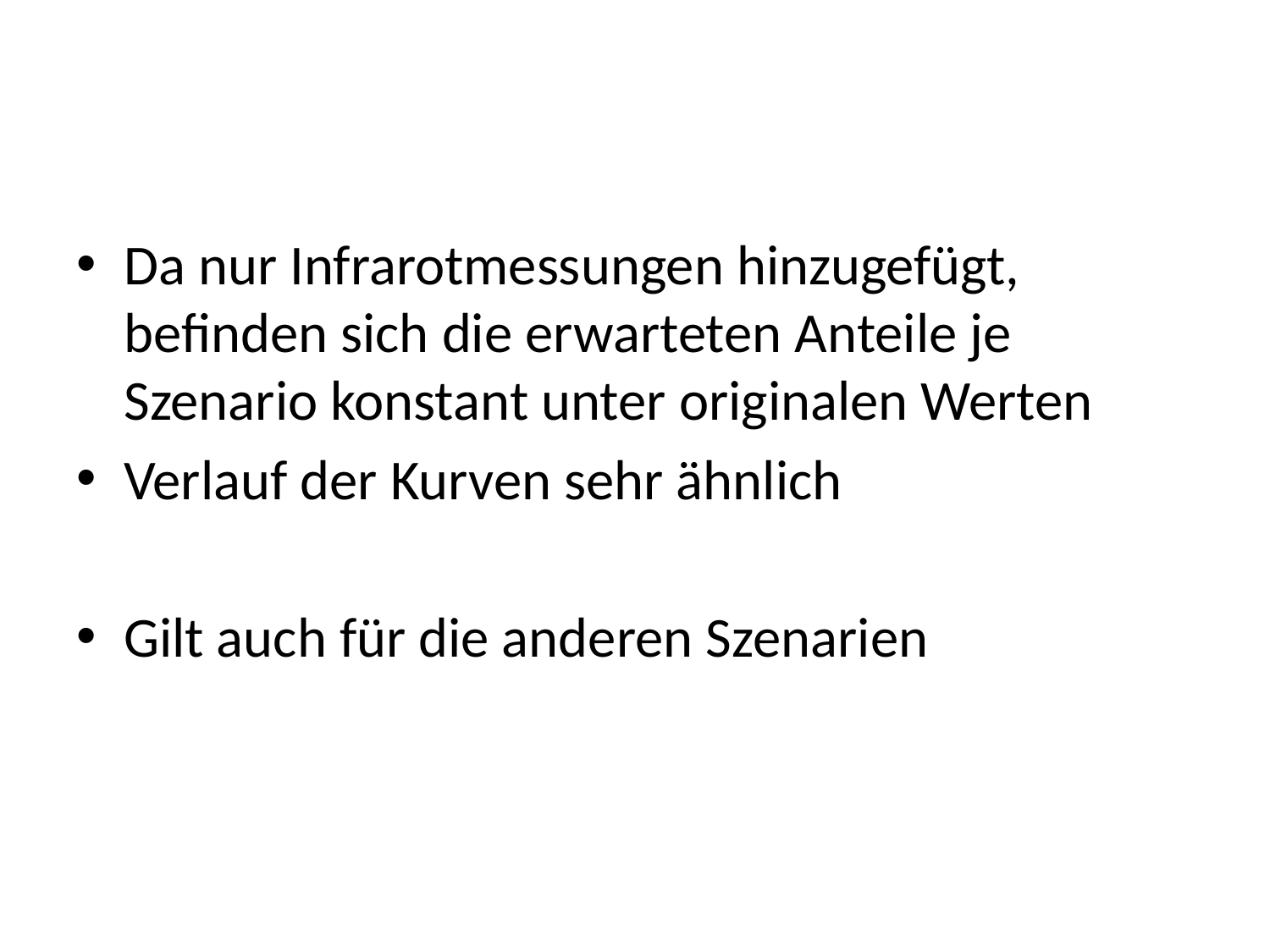

Da nur Infrarotmessungen hinzugefügt, befinden sich die erwarteten Anteile je Szenario konstant unter originalen Werten
Verlauf der Kurven sehr ähnlich

Gilt auch für die anderen Szenarien